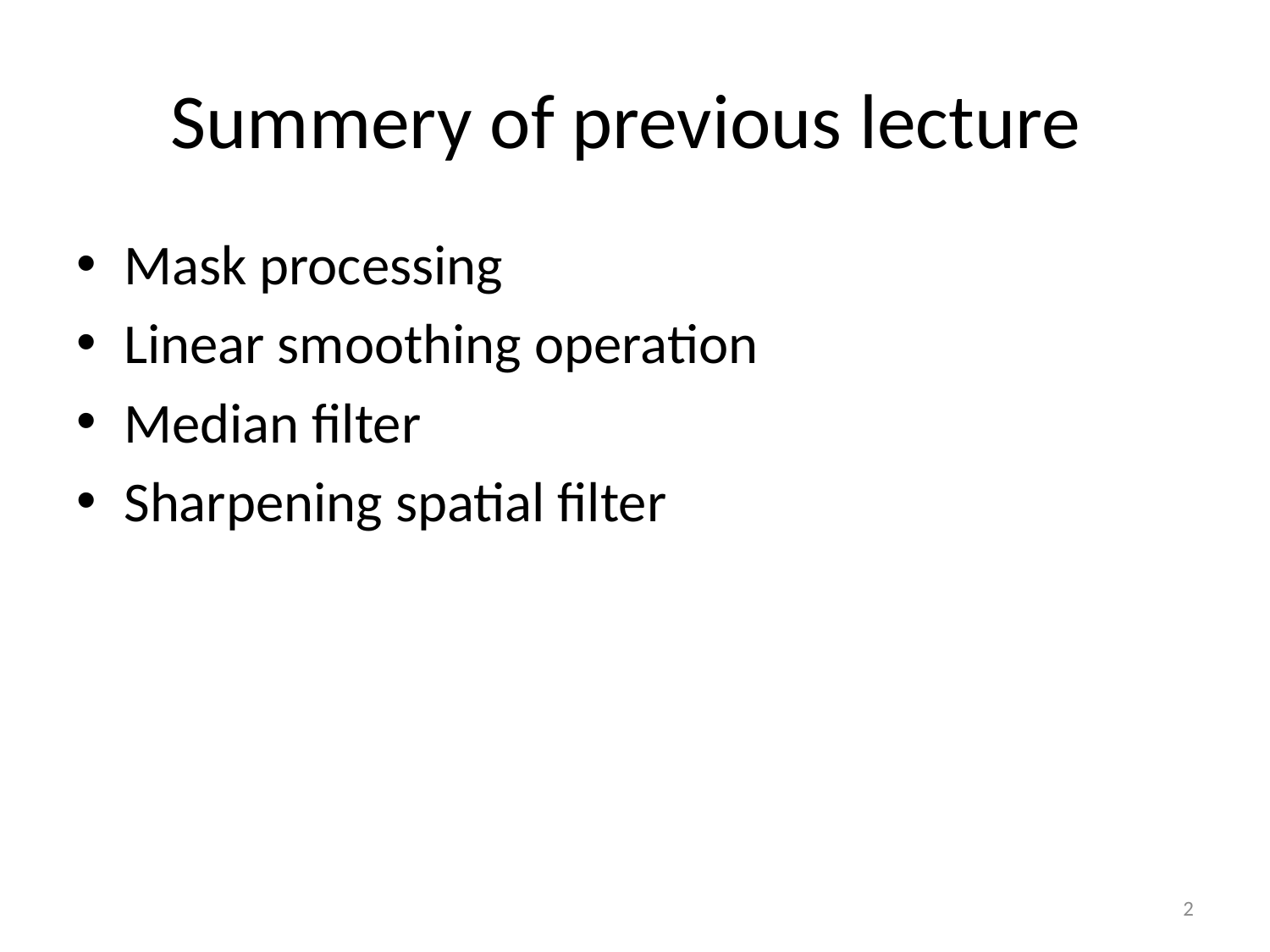

# Summery of previous lecture
Mask processing
Linear smoothing operation
Median filter
Sharpening spatial filter
2